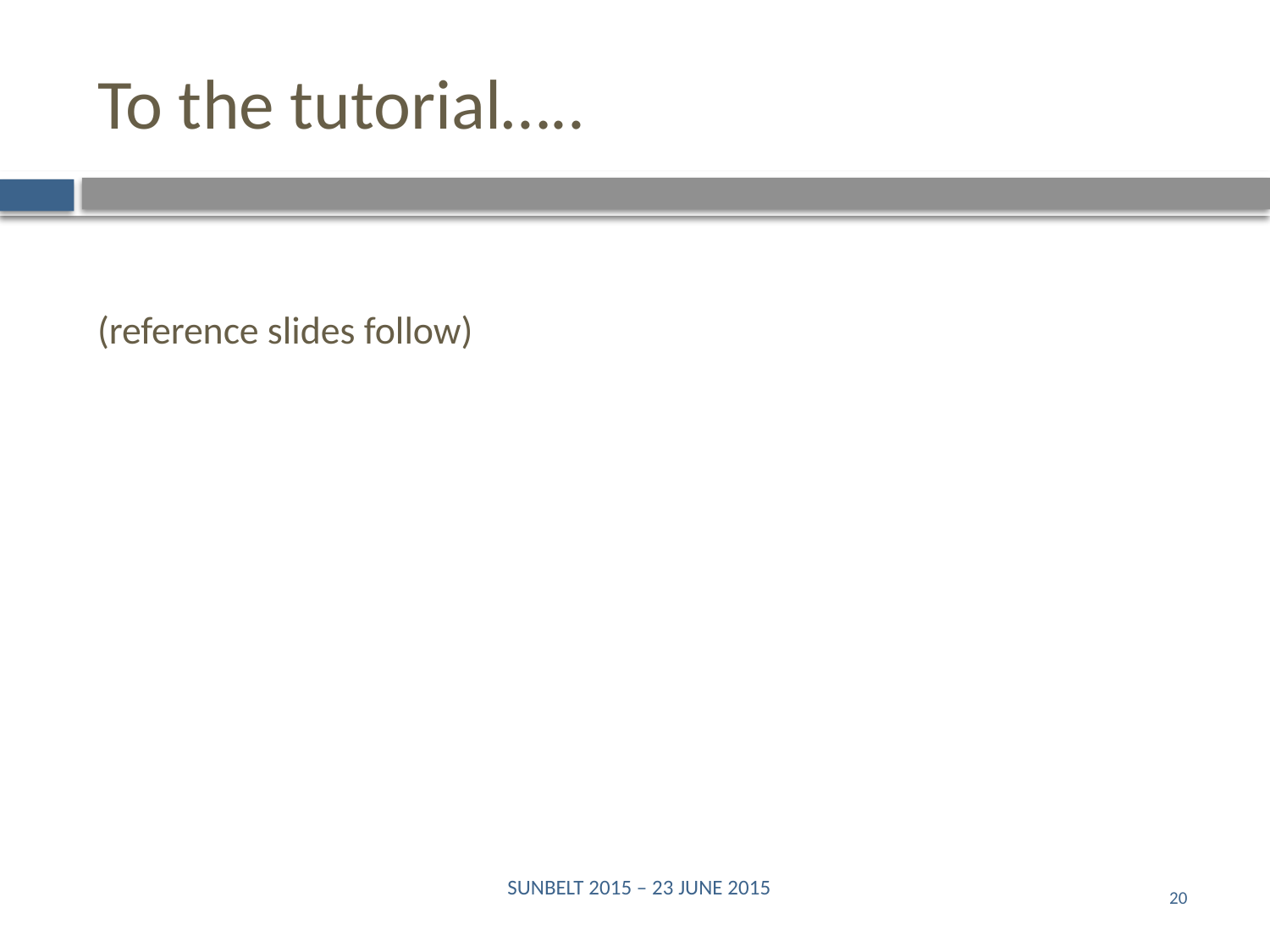

# To the tutorial…..

(reference slides follow)
SUNBELT 2015 – 23 JUNE 2015
20